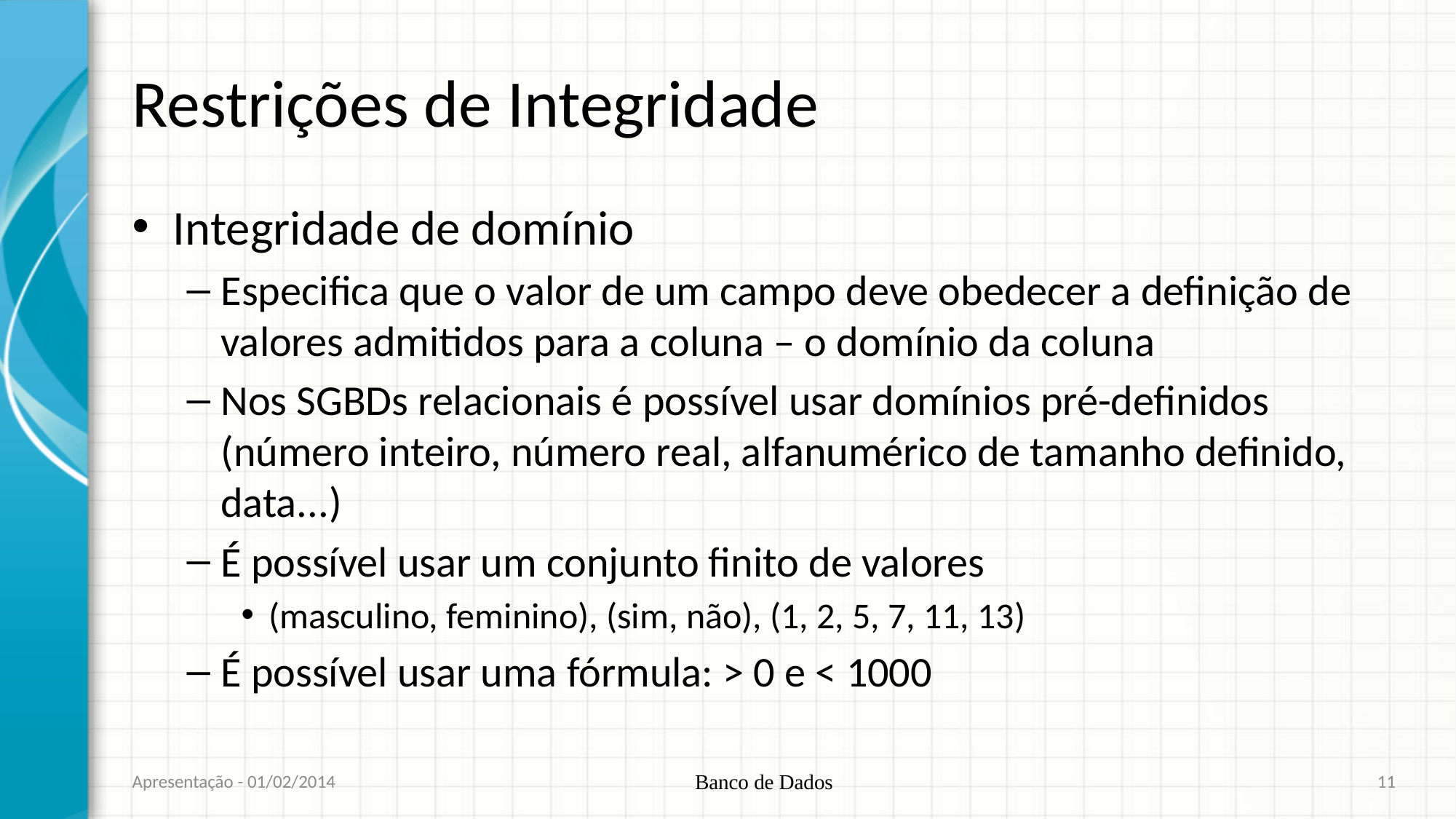

# Restrições de Integridade
Integridade de domínio
Especifica que o valor de um campo deve obedecer a definição de valores admitidos para a coluna – o domínio da coluna
Nos SGBDs relacionais é possível usar domínios pré-definidos (número inteiro, número real, alfanumérico de tamanho definido, data...)
É possível usar um conjunto finito de valores
(masculino, feminino), (sim, não), (1, 2, 5, 7, 11, 13)
É possível usar uma fórmula: > 0 e < 1000
Apresentação - 01/02/2014
Banco de Dados
11